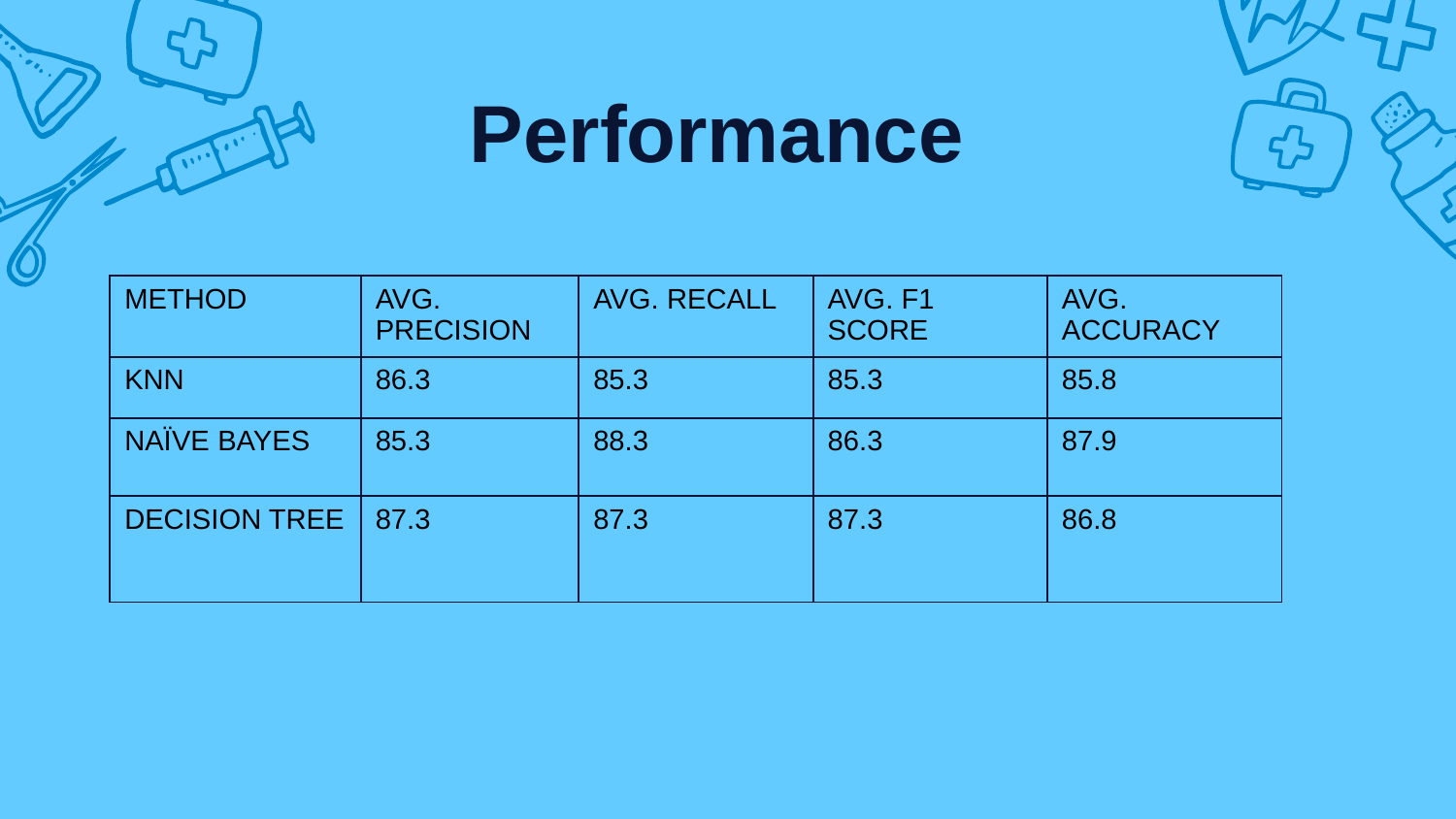

# Performance
| METHOD | AVG. PRECISION | AVG. RECALL | AVG. F1 SCORE | AVG. ACCURACY |
| --- | --- | --- | --- | --- |
| KNN | 86.3 | 85.3 | 85.3 | 85.8 |
| NAÏVE BAYES | 85.3 | 88.3 | 86.3 | 87.9 |
| DECISION TREE | 87.3 | 87.3 | 87.3 | 86.8 |